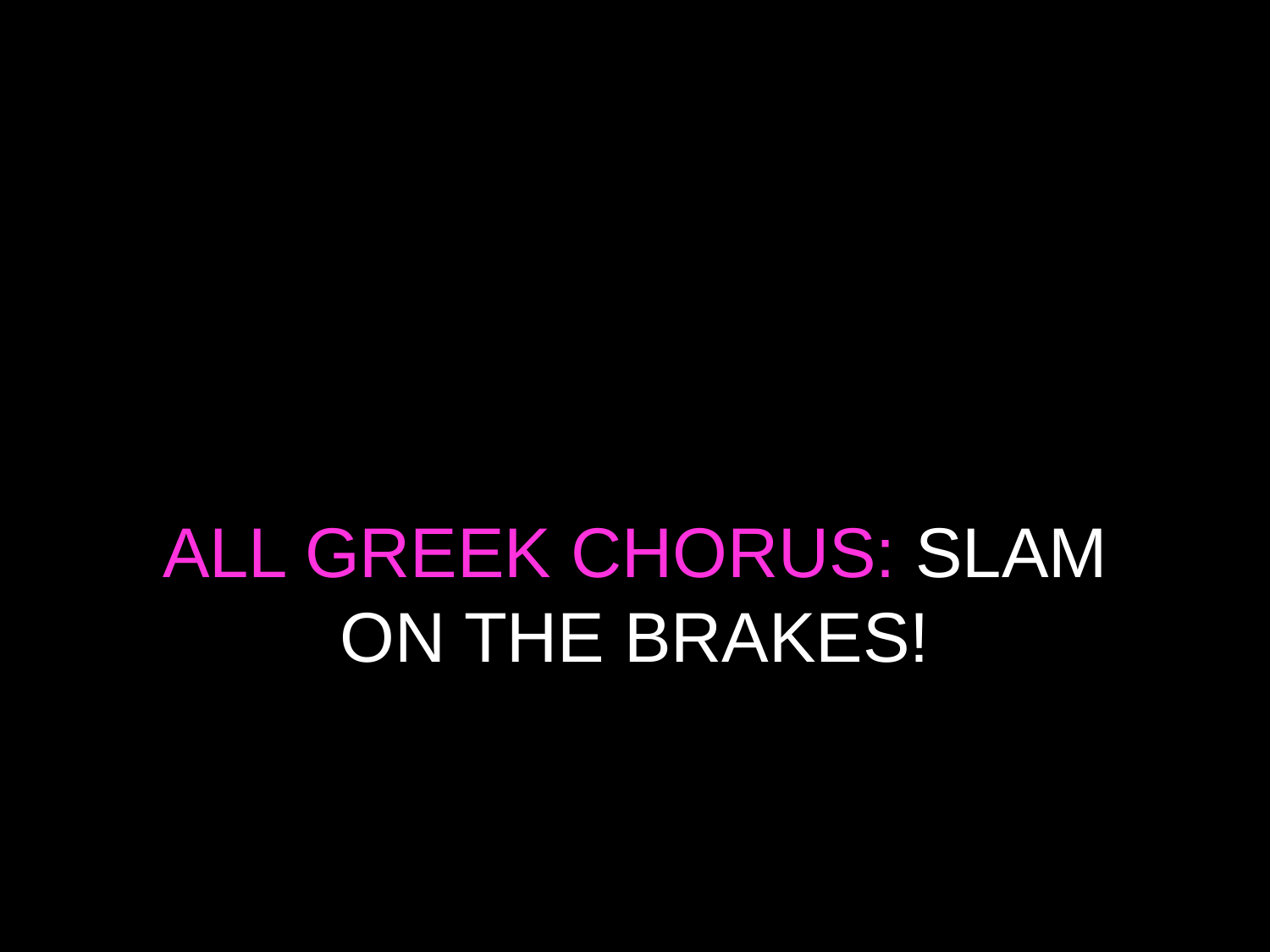

# ALL GREEK CHORUS: SLAM ON THE BRAKES!